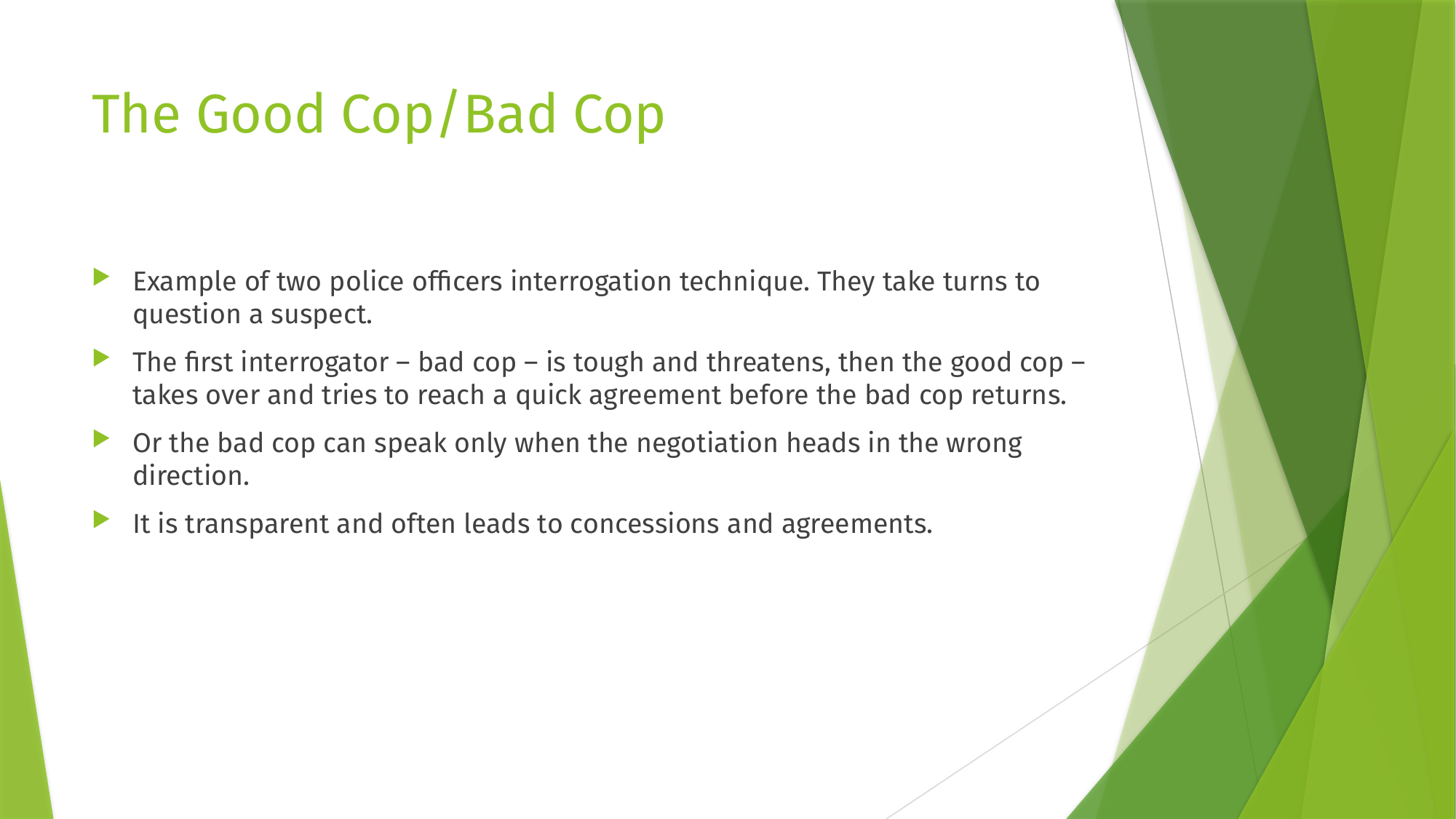

# The Good Cop/Bad Cop
Example of two police officers interrogation technique. They take turns to question a suspect.
The first interrogator – bad cop – is tough and threatens, then the good cop – takes over and tries to reach a quick agreement before the bad cop returns.
Or the bad cop can speak only when the negotiation heads in the wrong direction.
It is transparent and often leads to concessions and agreements.